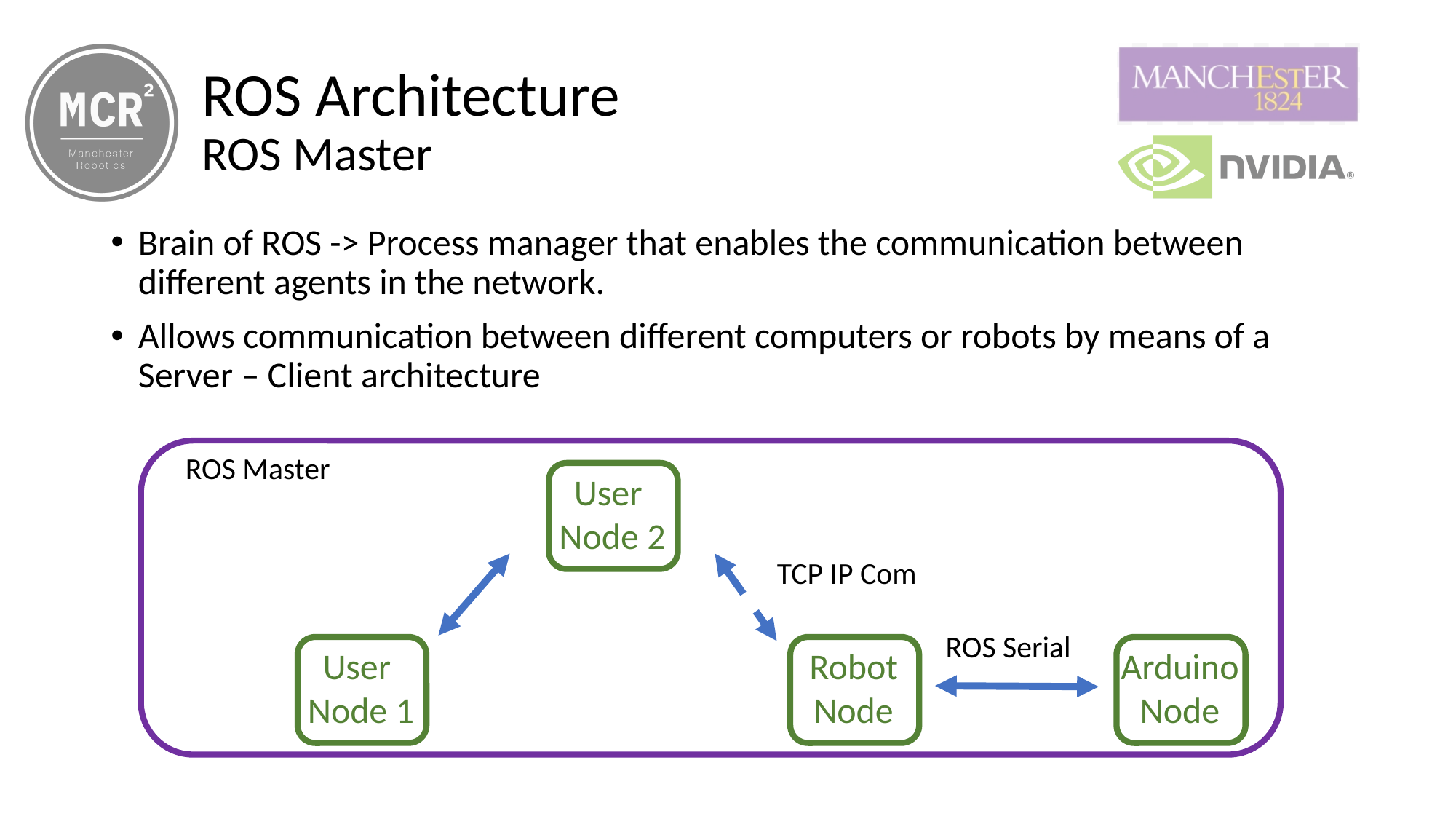

# ROS Architecture ROS Master
Brain of ROS -> Process manager that enables the communication between different agents in the network.
Allows communication between different computers or robots by means of a Server – Client architecture

ROS Master

User
Node 2
TCP IP Com
ROS Serial

User
Node 1
Robot
Node
Arduino
Node